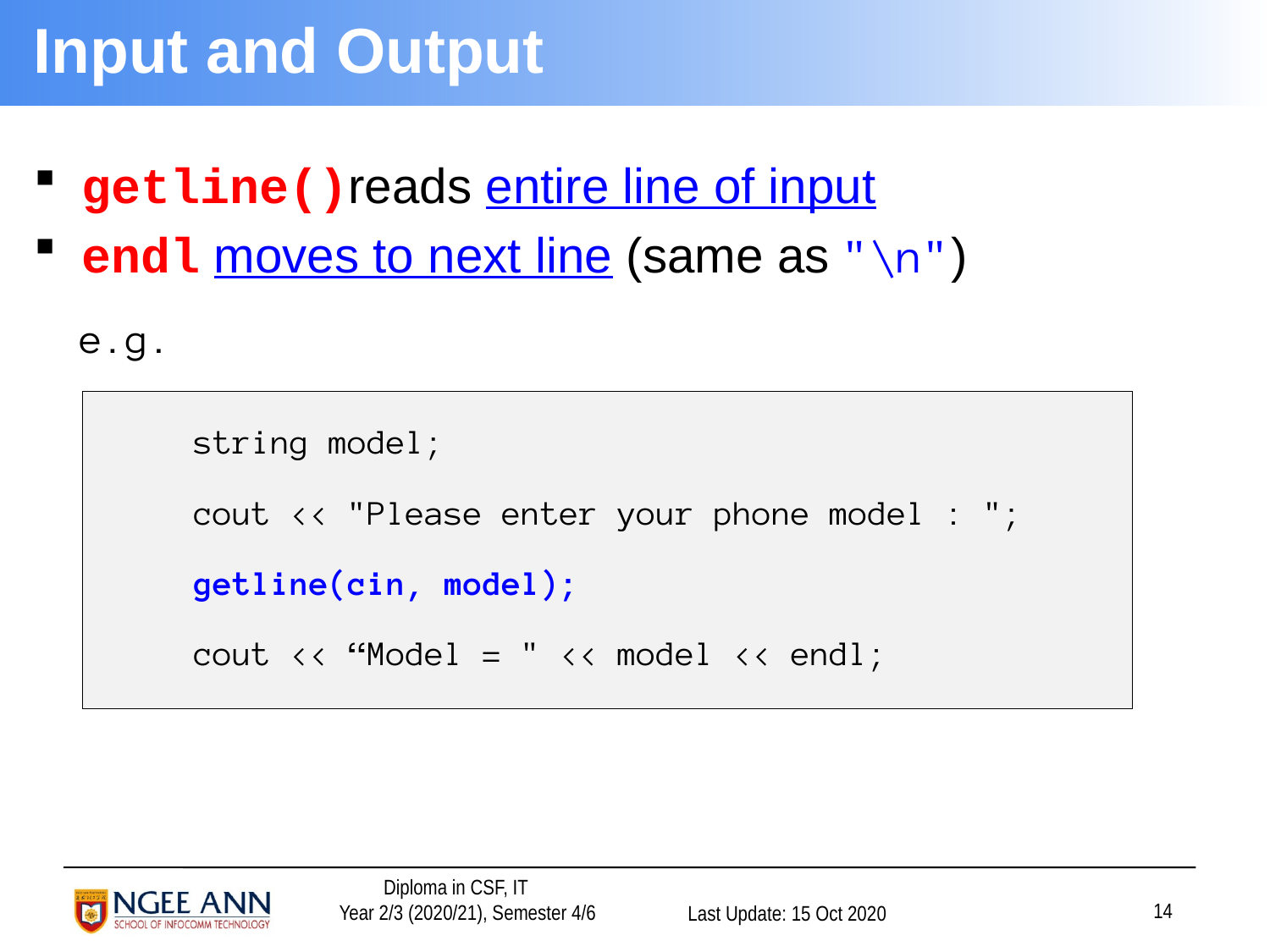

# Input and Output
getline()reads entire line of input
endl moves to next line (same as "\n")

  e.g.

	string model;
	cout << "Please enter your phone model : ";
	getline(cin, model);
	cout << “Model = " << model << endl;